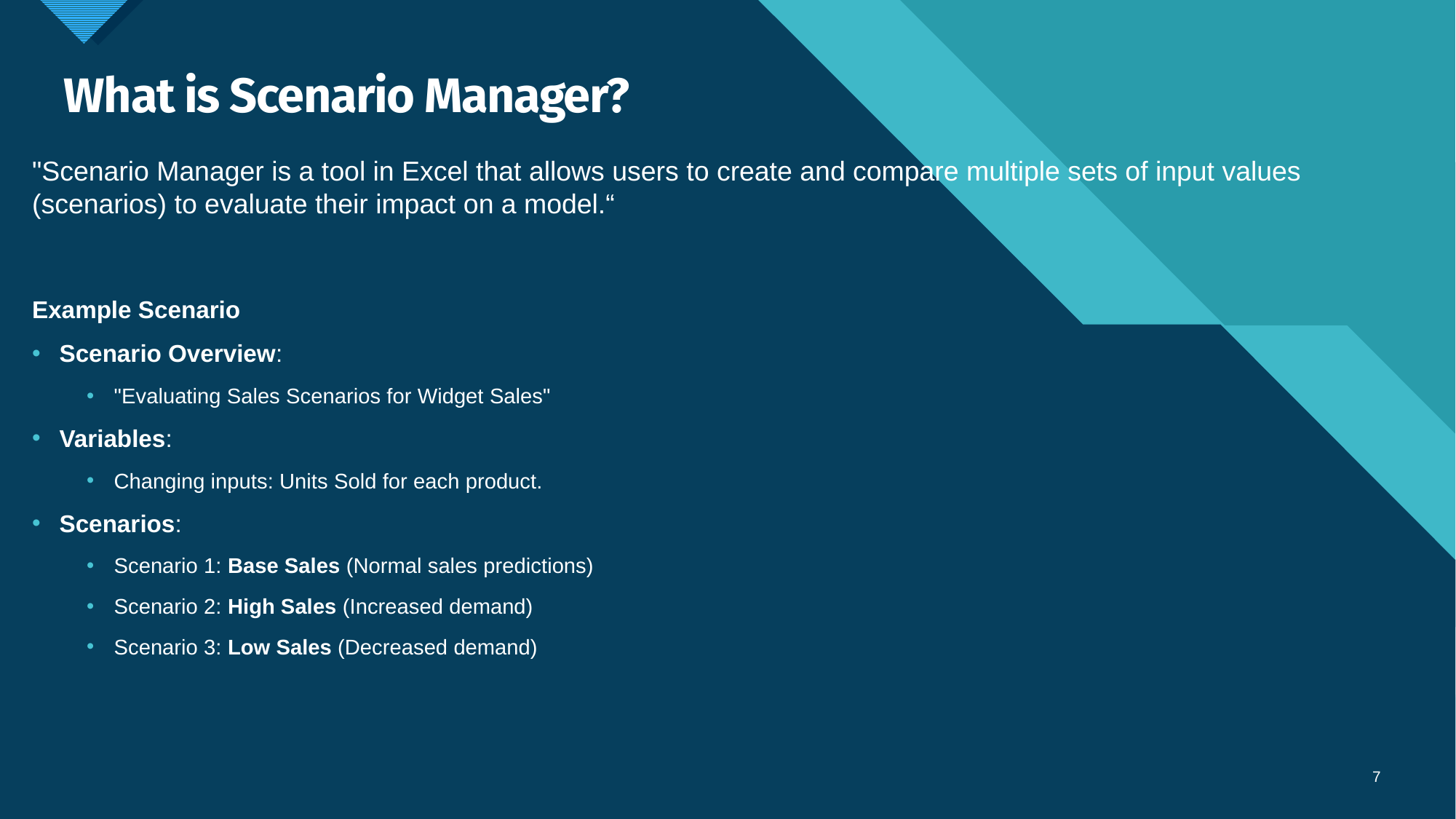

# What is Scenario Manager?

"Scenario Manager is a tool in Excel that allows users to create and compare multiple sets of input values (scenarios) to evaluate their impact on a model.“

Example Scenario
Scenario Overview:
"Evaluating Sales Scenarios for Widget Sales"
Variables:
Changing inputs: Units Sold for each product.
Scenarios:
Scenario 1: Base Sales (Normal sales predictions)
Scenario 2: High Sales (Increased demand)
Scenario 3: Low Sales (Decreased demand)

7